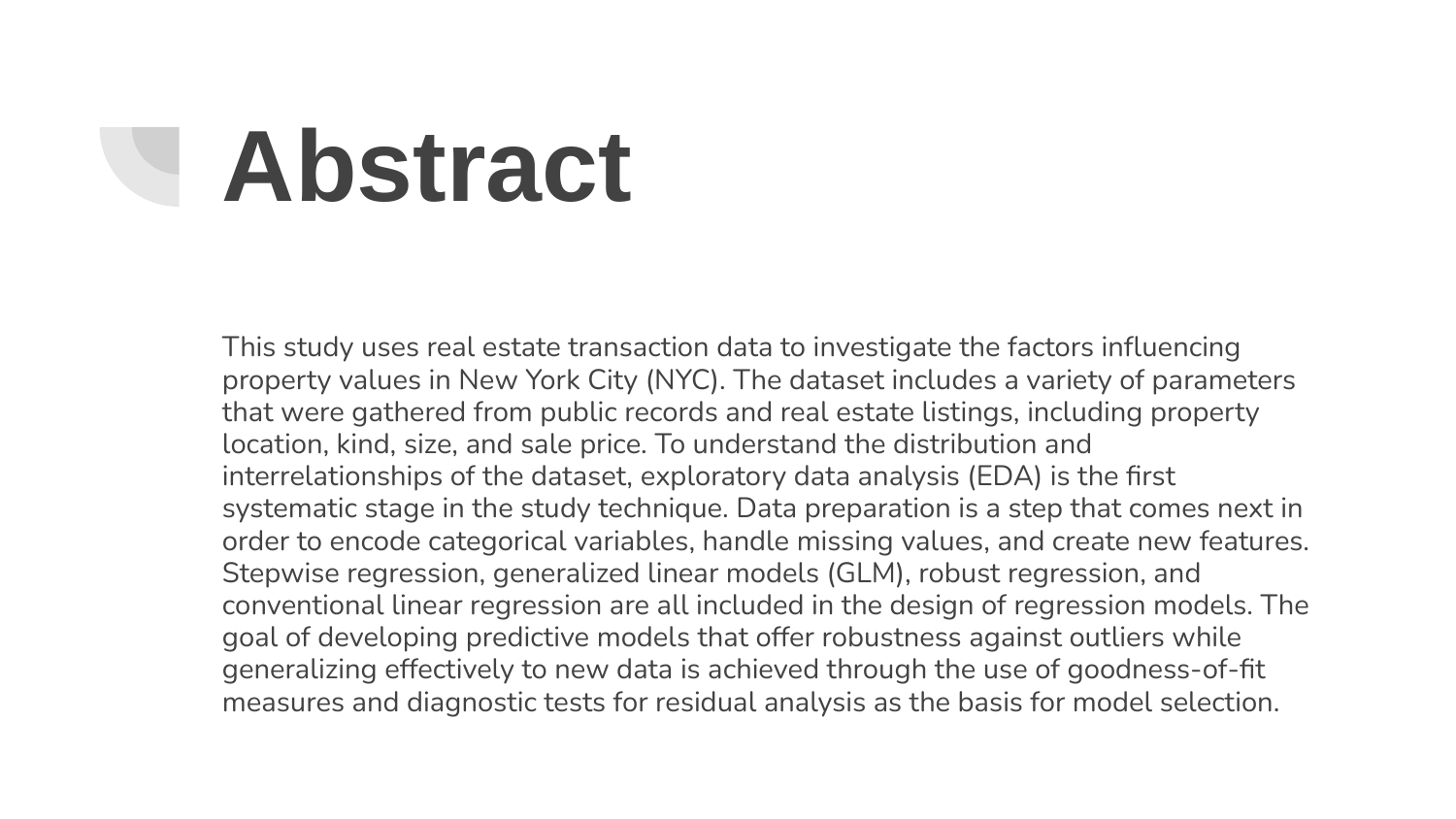

# Abstract
This study uses real estate transaction data to investigate the factors influencing property values in New York City (NYC). The dataset includes a variety of parameters that were gathered from public records and real estate listings, including property location, kind, size, and sale price. To understand the distribution and interrelationships of the dataset, exploratory data analysis (EDA) is the first systematic stage in the study technique. Data preparation is a step that comes next in order to encode categorical variables, handle missing values, and create new features. Stepwise regression, generalized linear models (GLM), robust regression, and conventional linear regression are all included in the design of regression models. The goal of developing predictive models that offer robustness against outliers while generalizing effectively to new data is achieved through the use of goodness-of-fit measures and diagnostic tests for residual analysis as the basis for model selection.